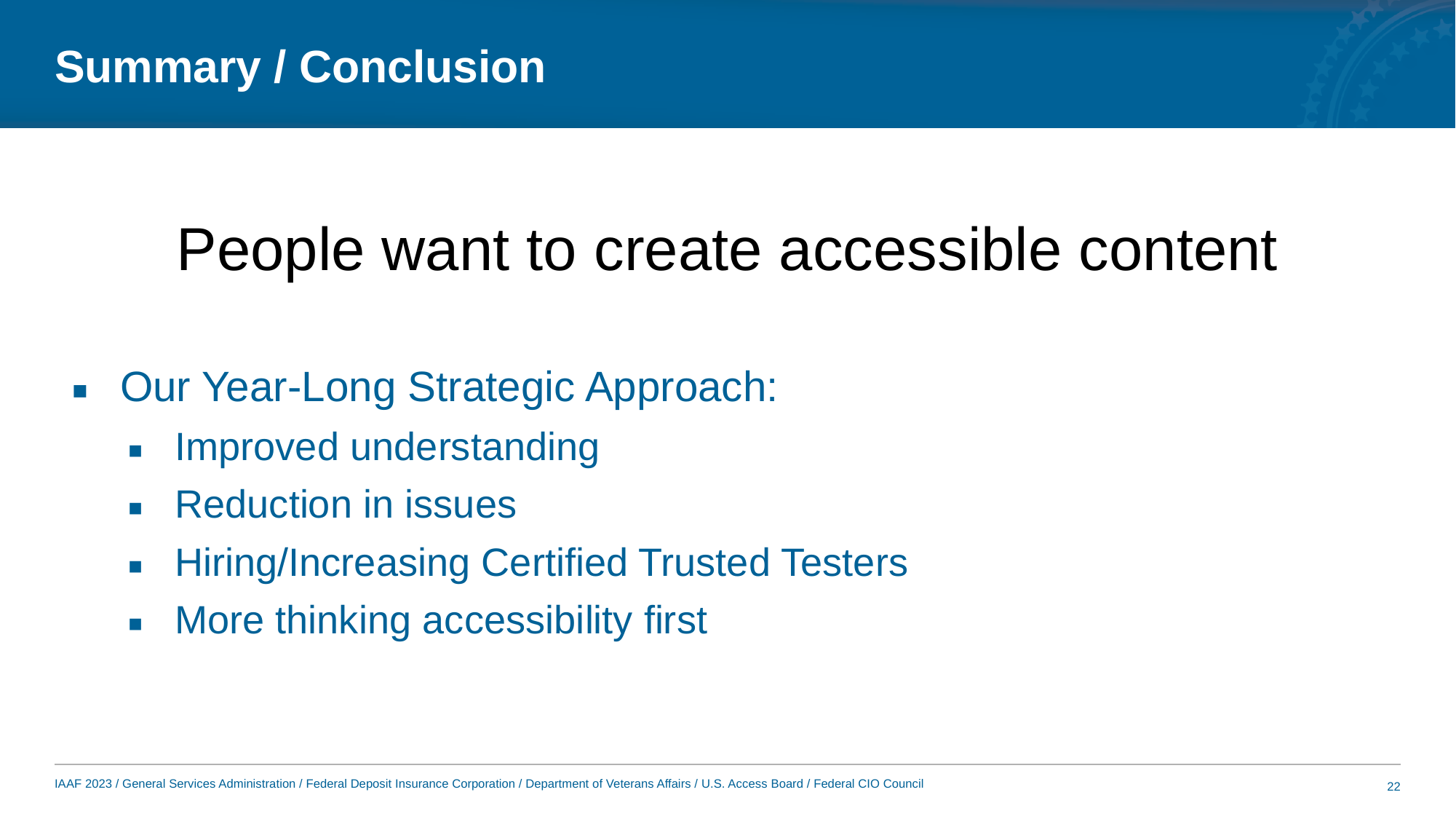

# Summary / Conclusion
People want to create accessible content
Our Year-Long Strategic Approach:
Improved understanding
Reduction in issues
Hiring/Increasing Certified Trusted Testers
More thinking accessibility first
22